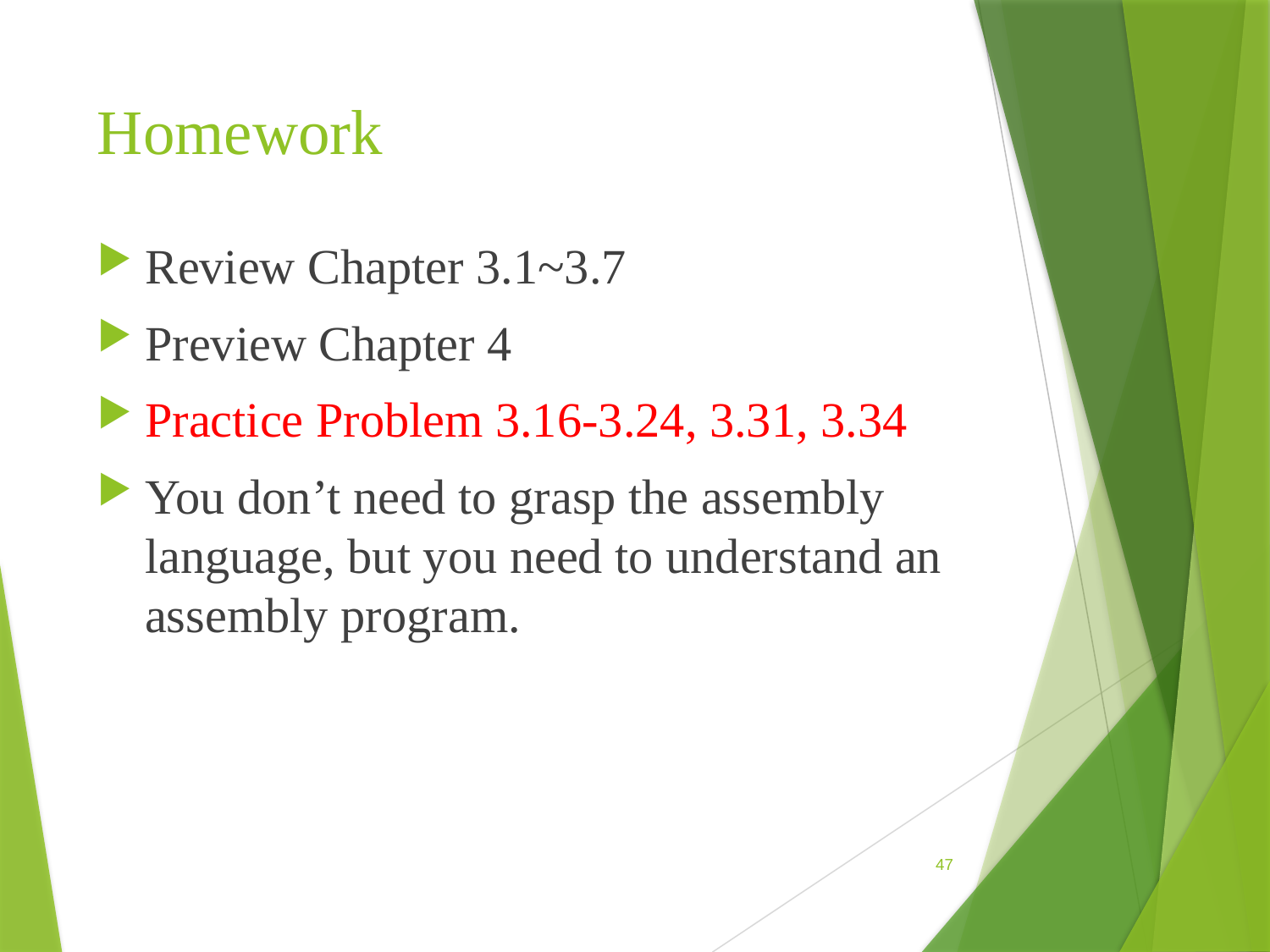

# Homework
Review Chapter 3.1~3.7
Preview Chapter 4
Practice Problem 3.16-3.24, 3.31, 3.34
You don’t need to grasp the assembly language, but you need to understand an assembly program.

47